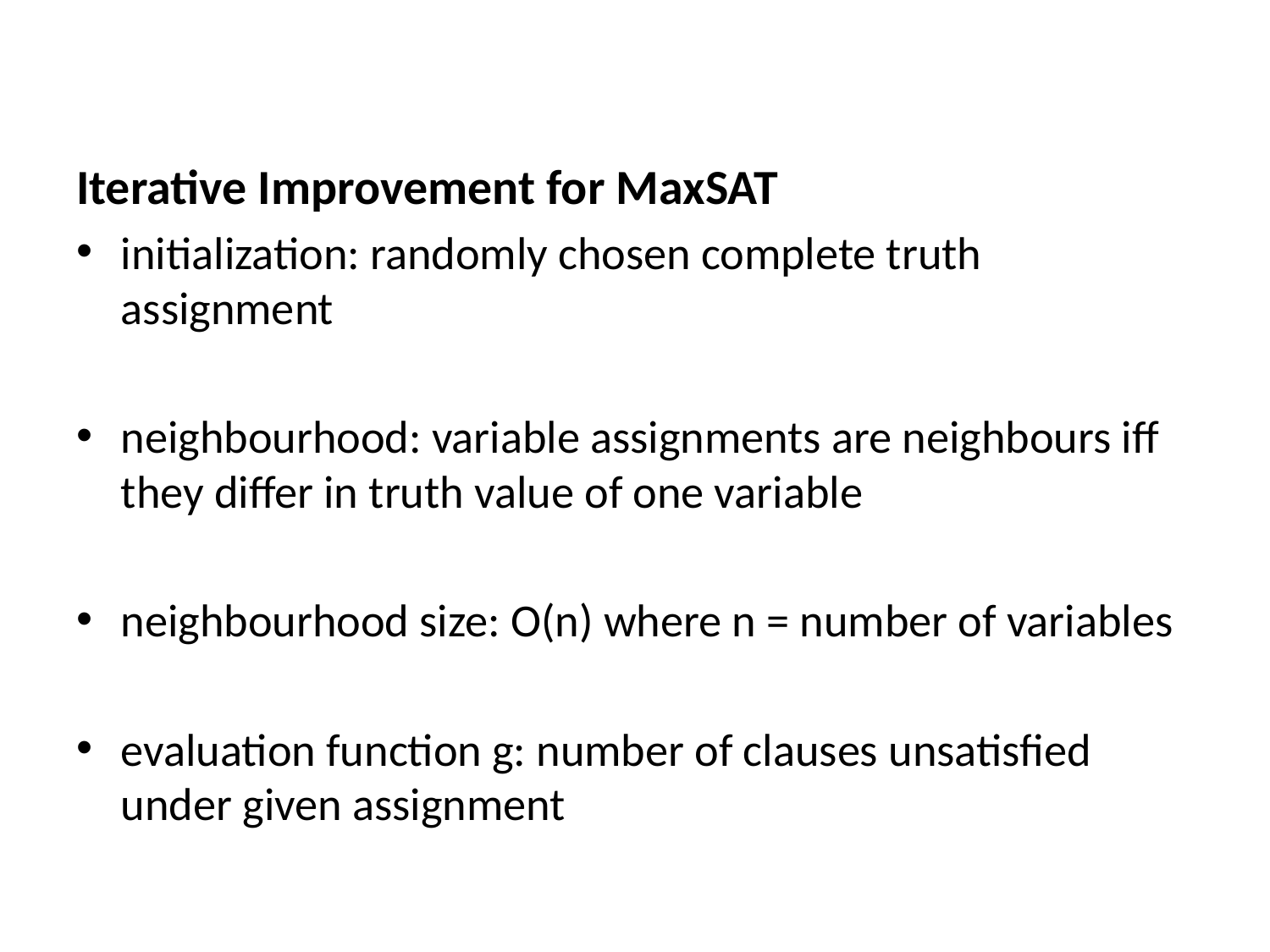

Iterative Improvement for MaxSAT
initialization: randomly chosen complete truth assignment

neighbourhood: variable assignments are neighbours iff they differ in truth value of one variable

neighbourhood size: O(n) where n = number of variables

evaluation function g: number of clauses unsatisfied under given assignment